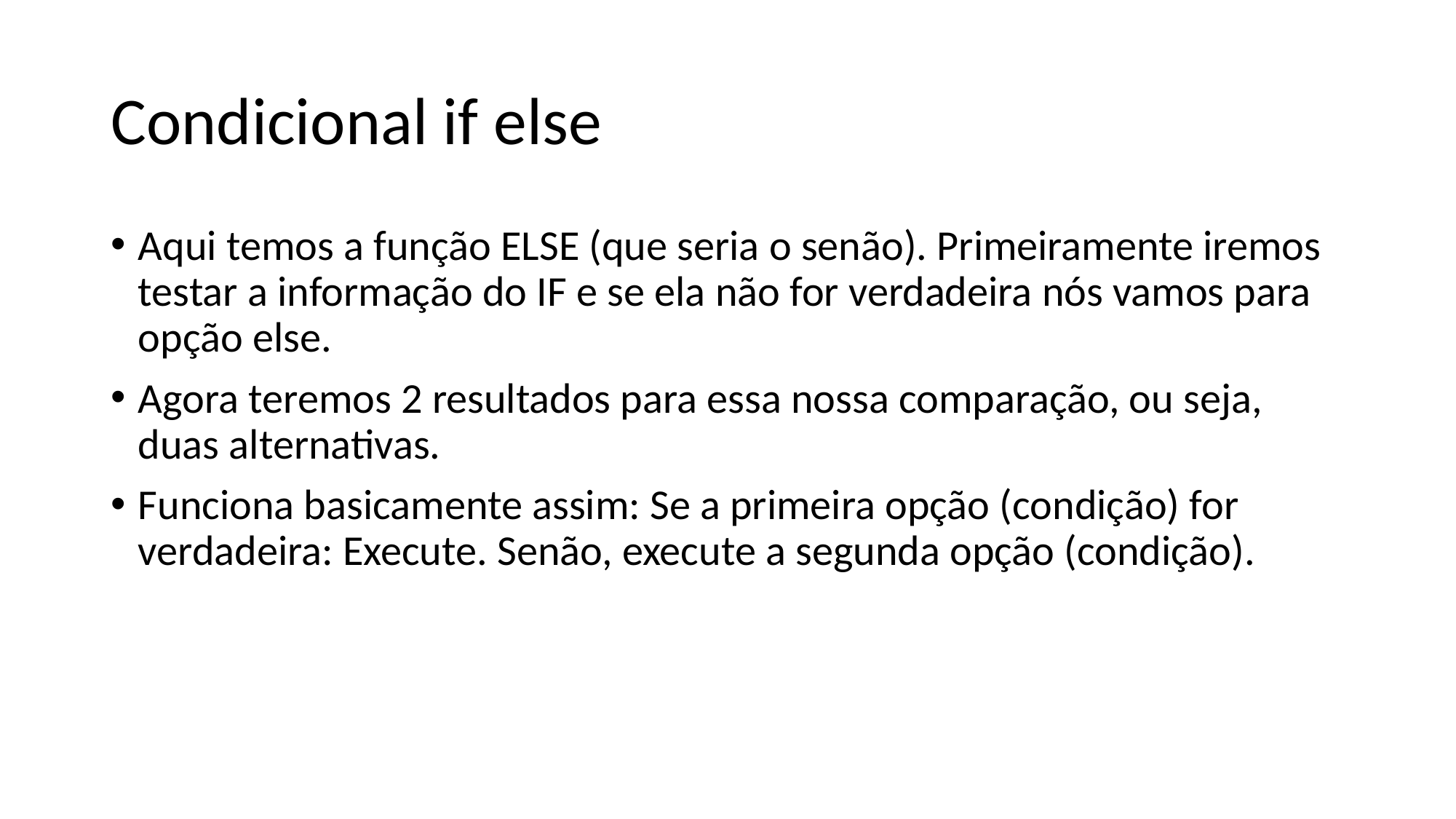

# Condicional if else
Aqui temos a função ELSE (que seria o senão). Primeiramente iremos testar a informação do IF e se ela não for verdadeira nós vamos para opção else.
Agora teremos 2 resultados para essa nossa comparação, ou seja, duas alternativas.
Funciona basicamente assim: Se a primeira opção (condição) for verdadeira: Execute. Senão, execute a segunda opção (condição).